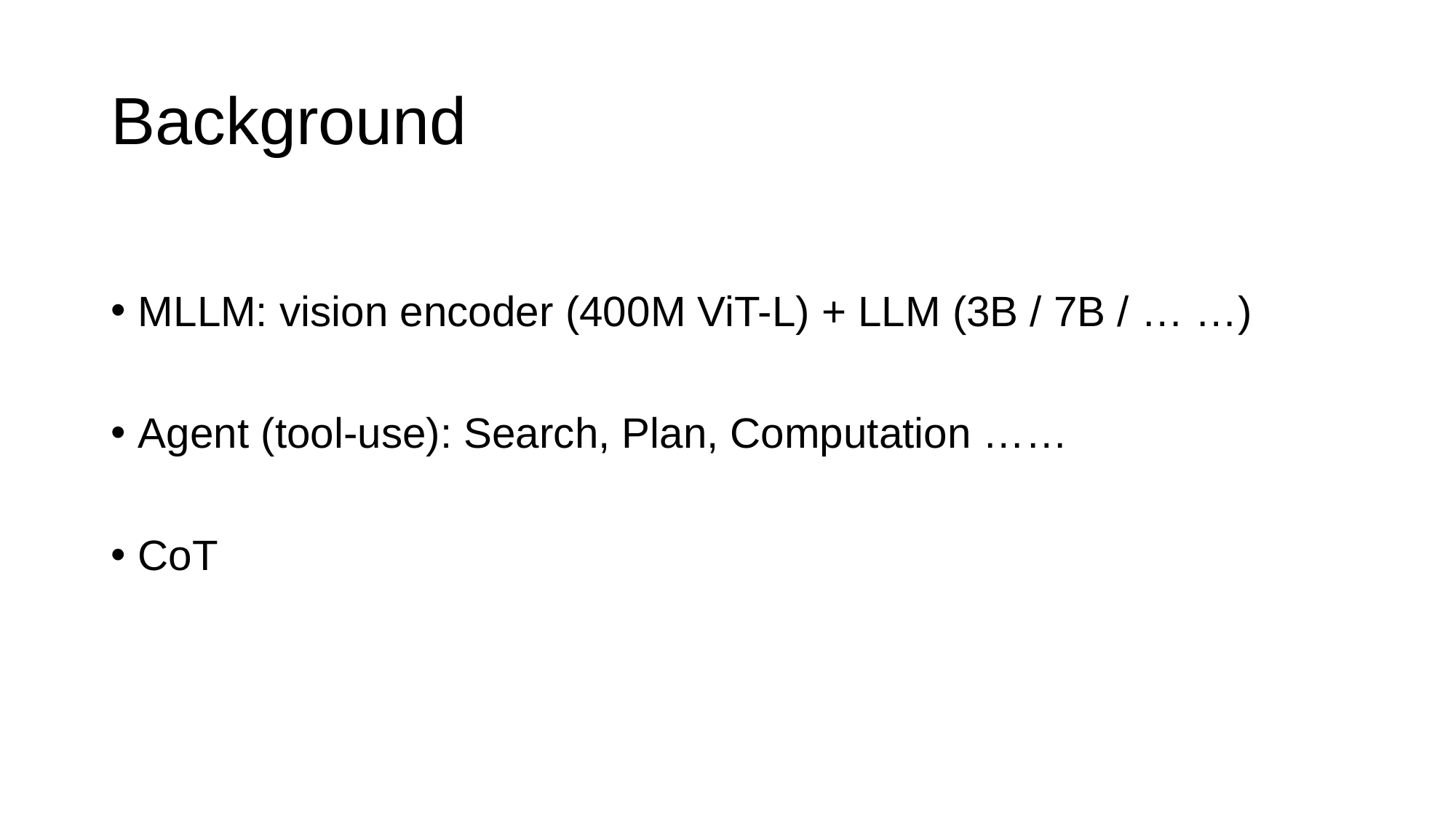

# Background

MLLM: vision encoder (400M ViT-L) + LLM (3B / 7B / … …)

Agent (tool-use): Search, Plan, Computation ……

CoT